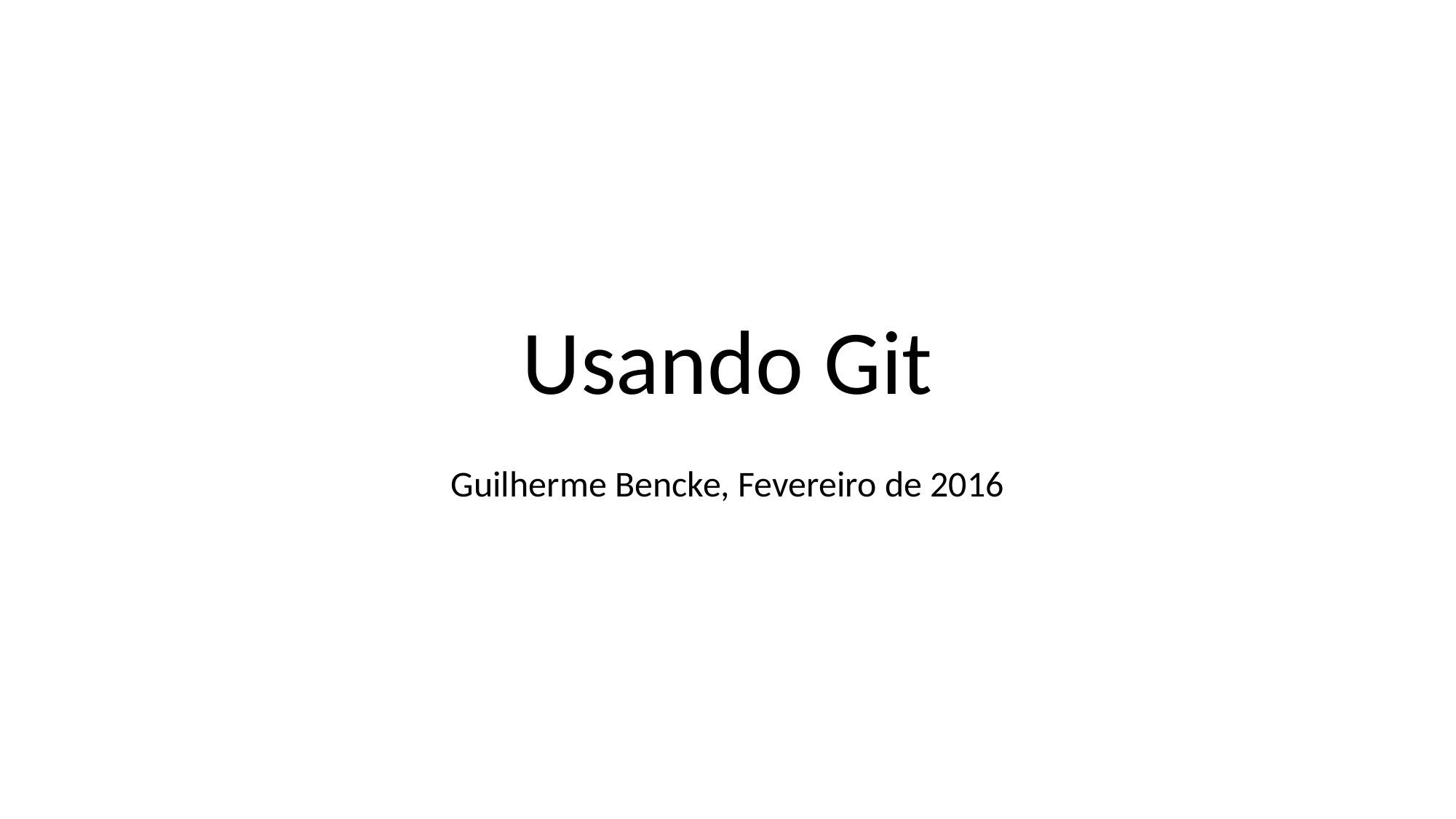

# Usando Git
Guilherme Bencke, Fevereiro de 2016